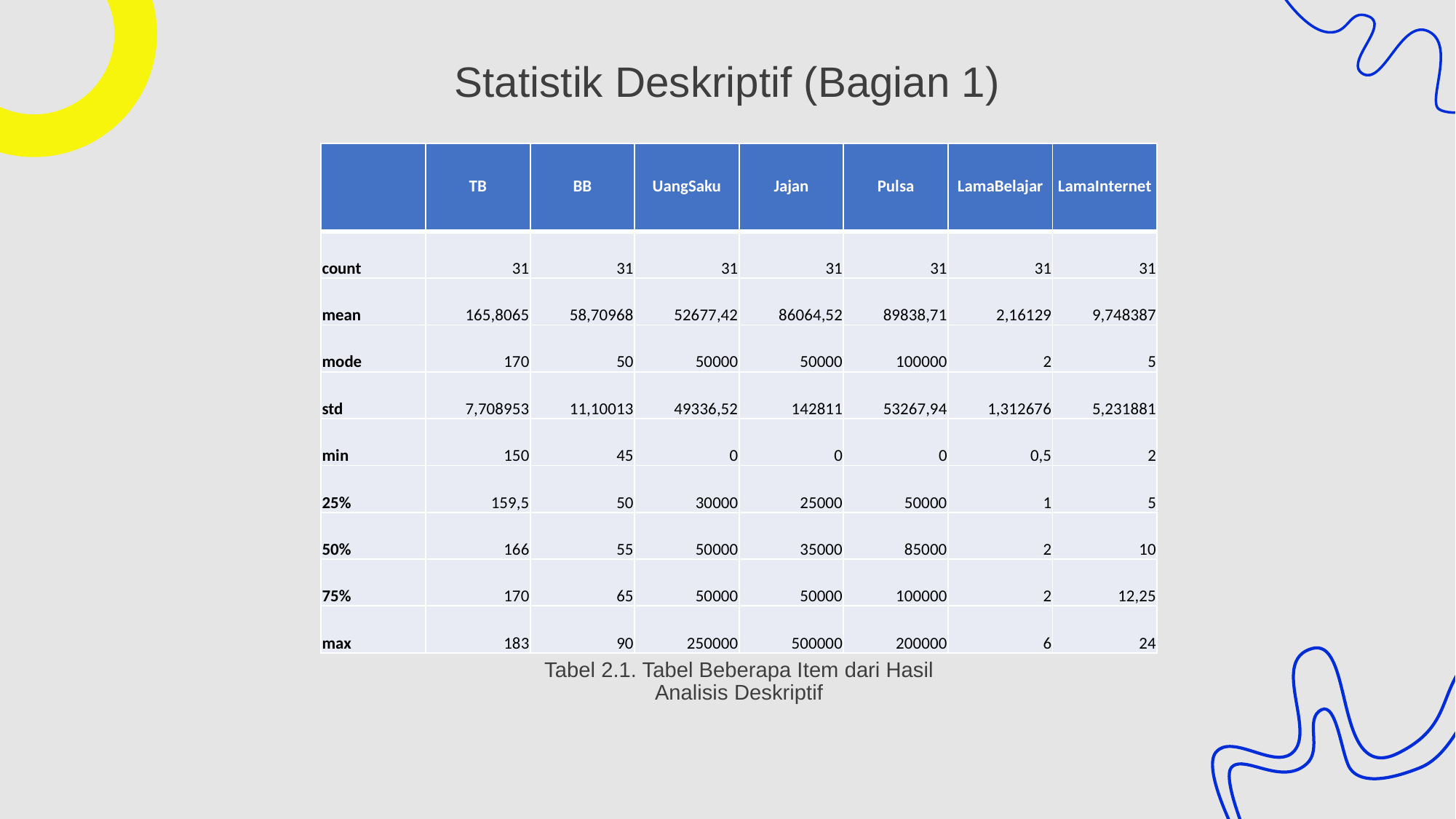

Statistik Deskriptif (Bagian 1)
|  | TB | BB | UangSaku | Jajan | Pulsa | LamaBelajar | LamaInternet |
| --- | --- | --- | --- | --- | --- | --- | --- |
| count | 31 | 31 | 31 | 31 | 31 | 31 | 31 |
| mean | 165,8065 | 58,70968 | 52677,42 | 86064,52 | 89838,71 | 2,16129 | 9,748387 |
| mode | 170 | 50 | 50000 | 50000 | 100000 | 2 | 5 |
| std | 7,708953 | 11,10013 | 49336,52 | 142811 | 53267,94 | 1,312676 | 5,231881 |
| min | 150 | 45 | 0 | 0 | 0 | 0,5 | 2 |
| 25% | 159,5 | 50 | 30000 | 25000 | 50000 | 1 | 5 |
| 50% | 166 | 55 | 50000 | 35000 | 85000 | 2 | 10 |
| 75% | 170 | 65 | 50000 | 50000 | 100000 | 2 | 12,25 |
| max | 183 | 90 | 250000 | 500000 | 200000 | 6 | 24 |

Tabel 2.1. Tabel Beberapa Item dari Hasil Analisis Deskriptif